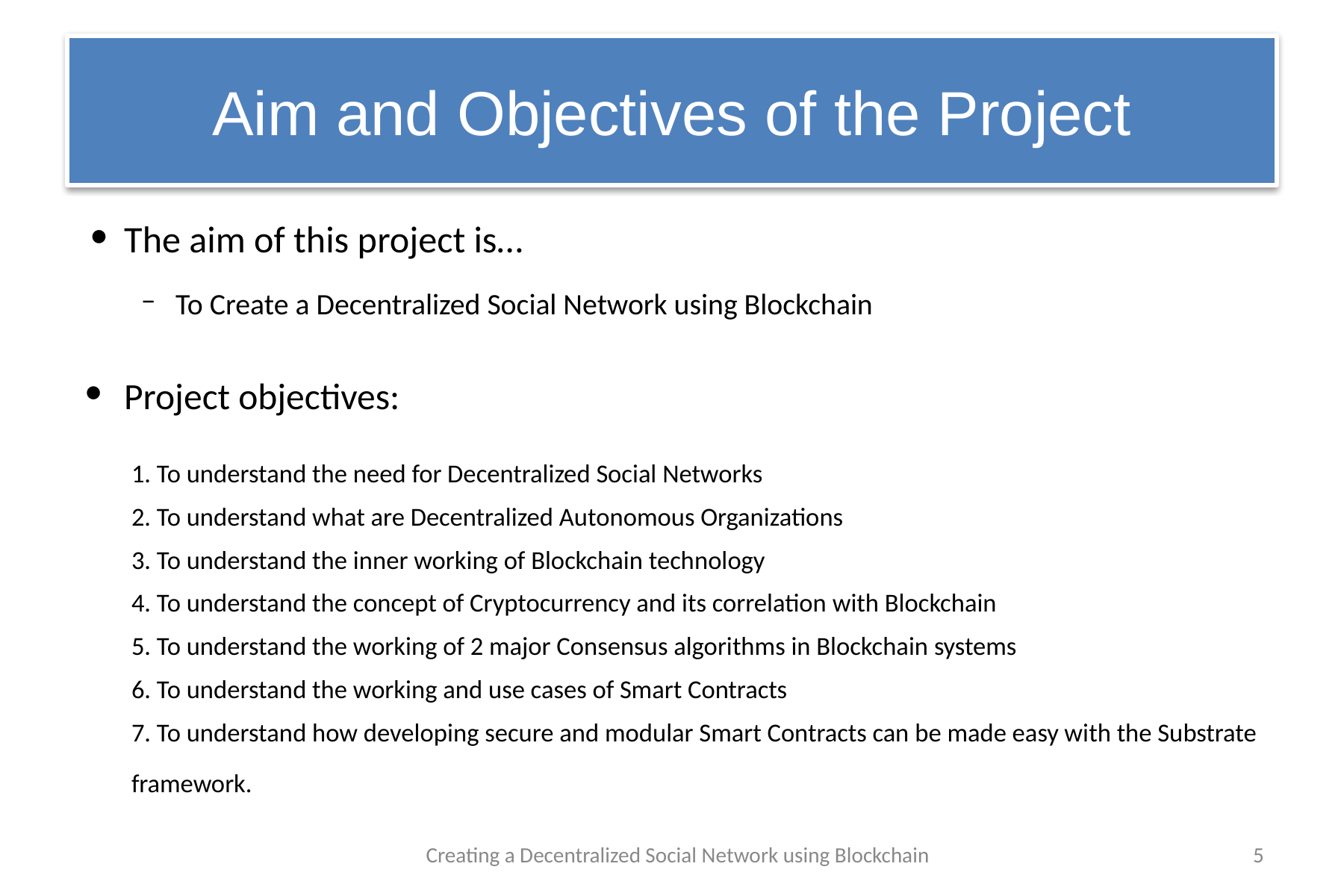

# Aim and Objectives of the Project
The aim of this project is…

To Create a Decentralized Social Network using Blockchain

Project objectives:

1. To understand the need for Decentralized Social Networks
2. To understand what are Decentralized Autonomous Organizations
3. To understand the inner working of Blockchain technology
4. To understand the concept of Cryptocurrency and its correlation with Blockchain
5. To understand the working of 2 major Consensus algorithms in Blockchain systems
6. To understand the working and use cases of Smart Contracts
7. To understand how developing secure and modular Smart Contracts can be made easy with the Substrate framework.
Creating a Decentralized Social Network using Blockchain
5